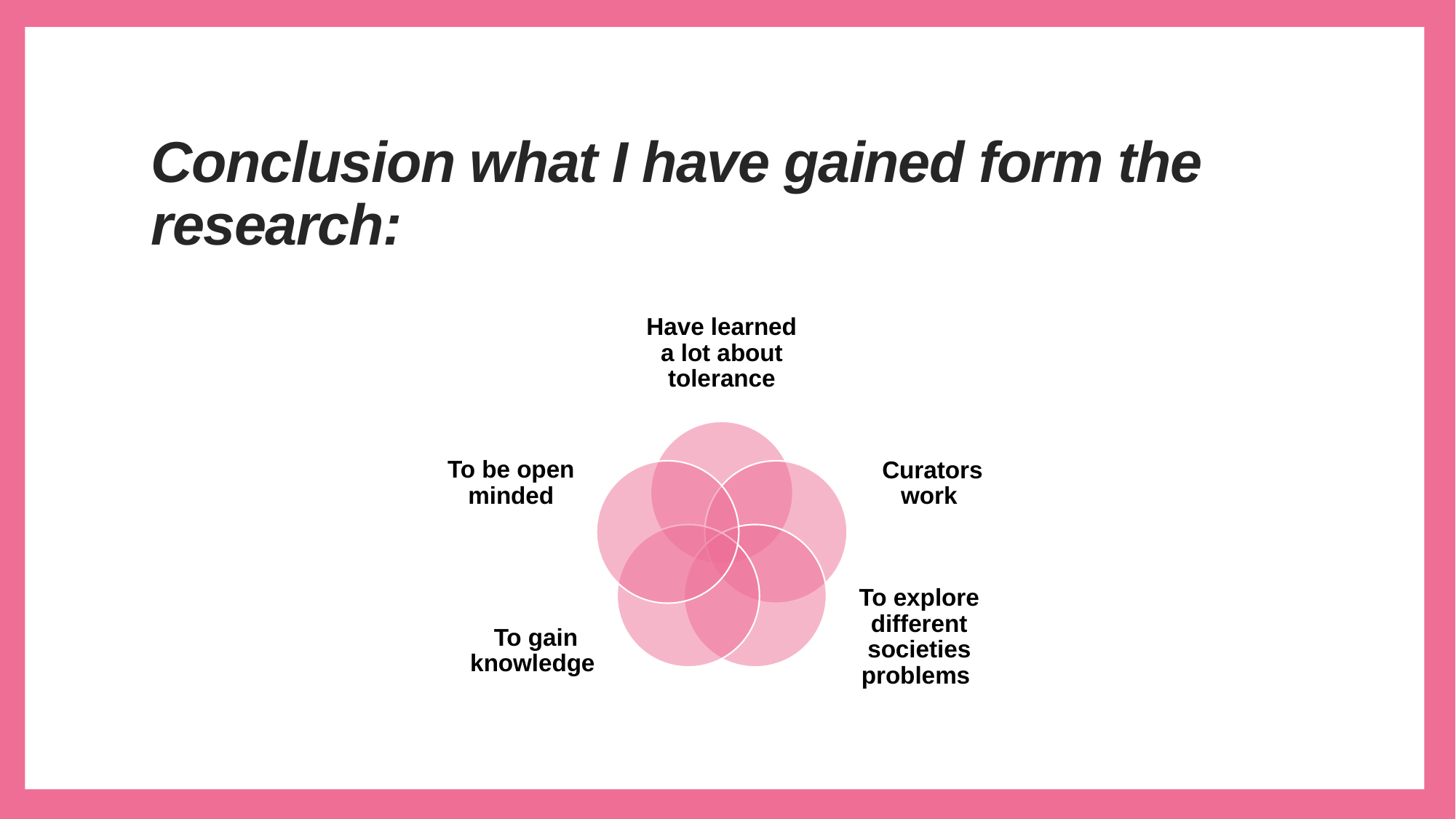

# Conclusion what I have gained form the research:
Have learned a lot about tolerance
Curators work
To explore different societies problems
To gain knowledge
To be open minded